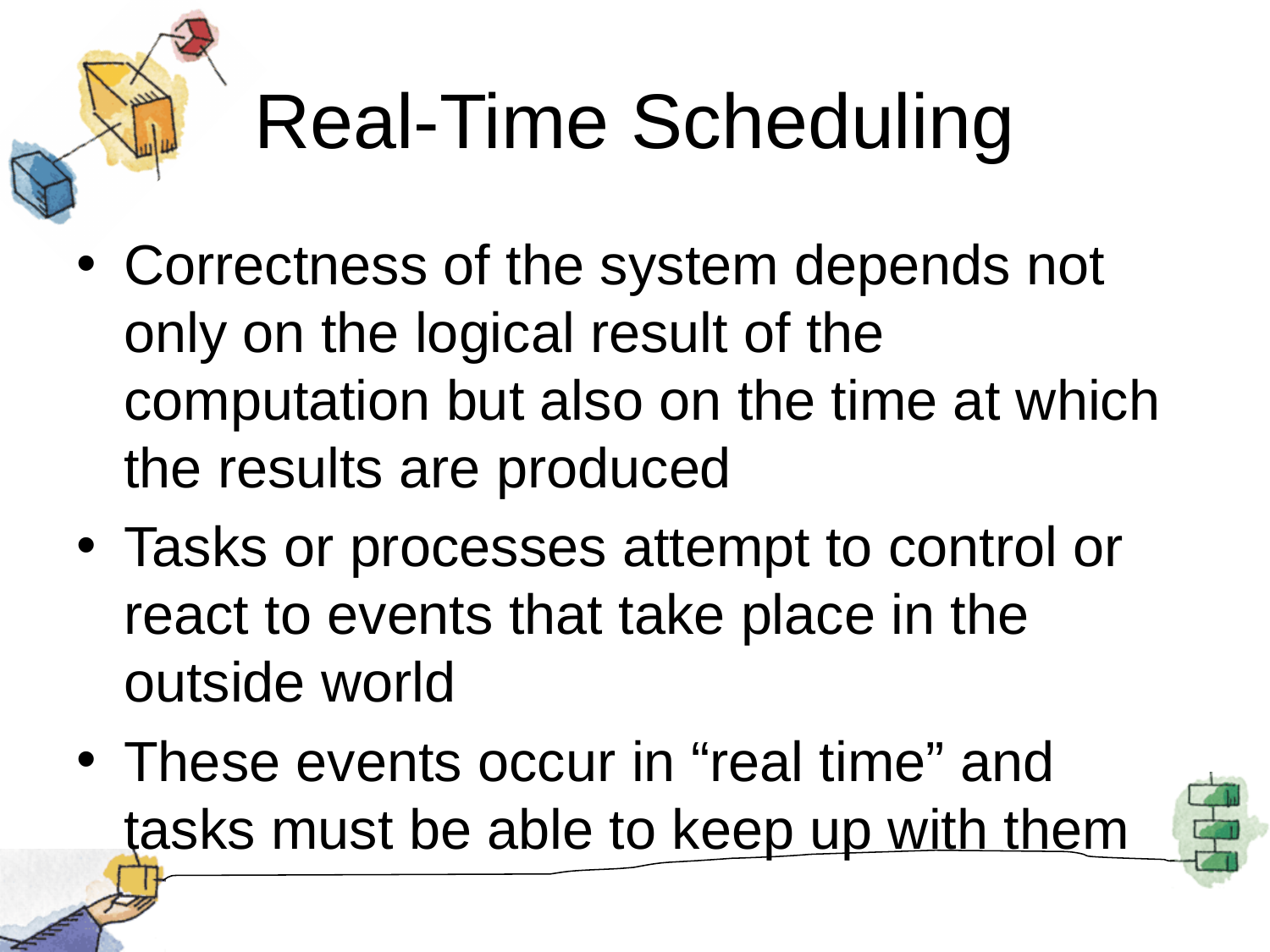

# Real-Time Scheduling
Correctness of the system depends not only on the logical result of the computation but also on the time at which the results are produced
Tasks or processes attempt to control or react to events that take place in the outside world
These events occur in “real time” and tasks must be able to keep up with them